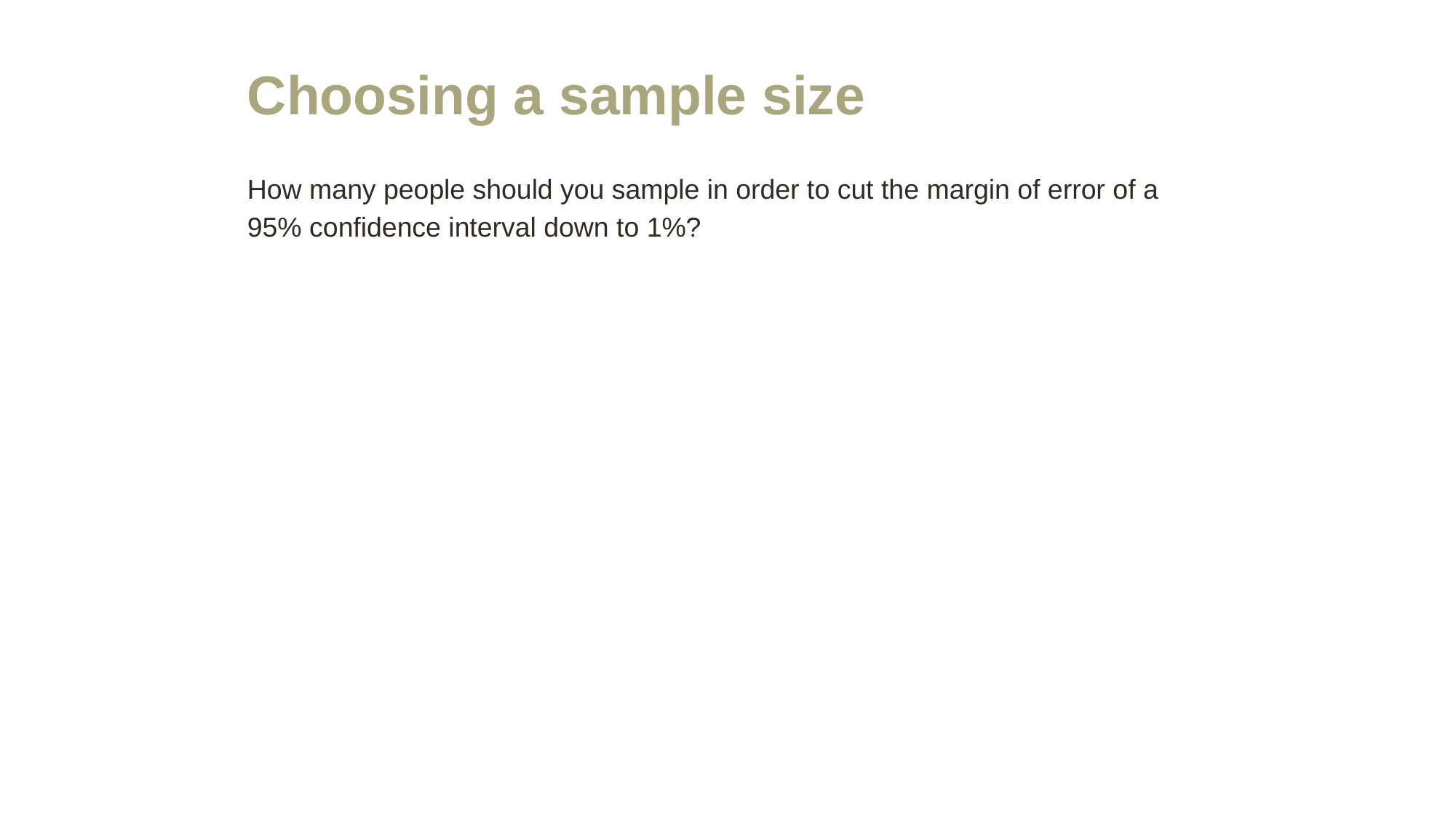

# Choosing a sample size
How many people should you sample in order to cut the margin of error of a 95% confidence interval down to 1%?